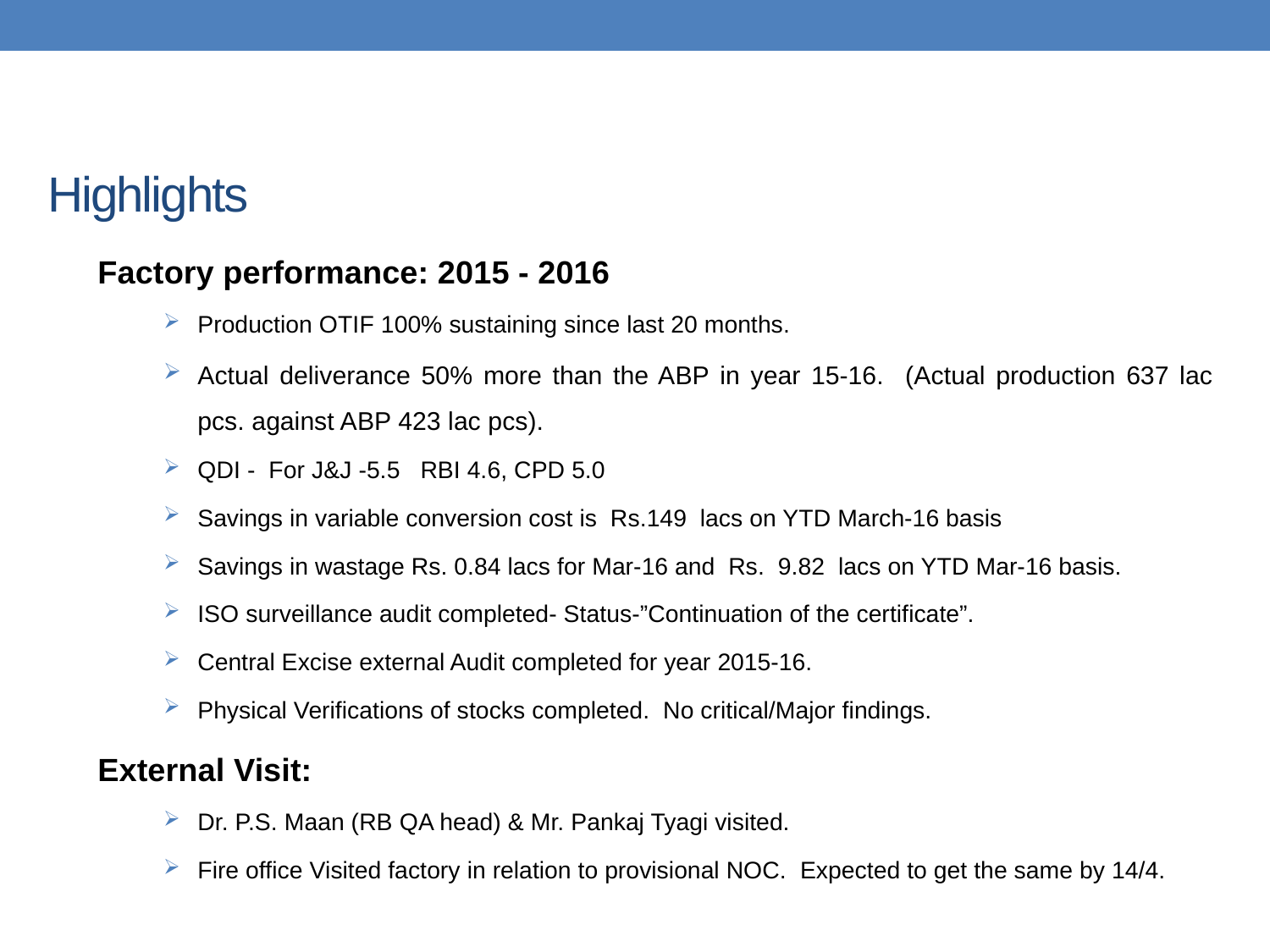

# Highlights
Factory performance: 2015 - 2016
Production OTIF 100% sustaining since last 20 months.
Actual deliverance 50% more than the ABP in year 15-16.  (Actual production 637 lac pcs. against ABP 423 lac pcs).
QDI -  For J&J -5.5   RBI 4.6, CPD 5.0
Savings in variable conversion cost is  Rs.149  lacs on YTD March-16 basis
Savings in wastage Rs. 0.84 lacs for Mar-16 and  Rs.  9.82  lacs on YTD Mar-16 basis.
ISO surveillance audit completed- Status-”Continuation of the certificate”.
Central Excise external Audit completed for year 2015-16.
Physical Verifications of stocks completed.  No critical/Major findings.
External Visit:
Dr. P.S. Maan (RB QA head) & Mr. Pankaj Tyagi visited.
Fire office Visited factory in relation to provisional NOC.  Expected to get the same by 14/4.